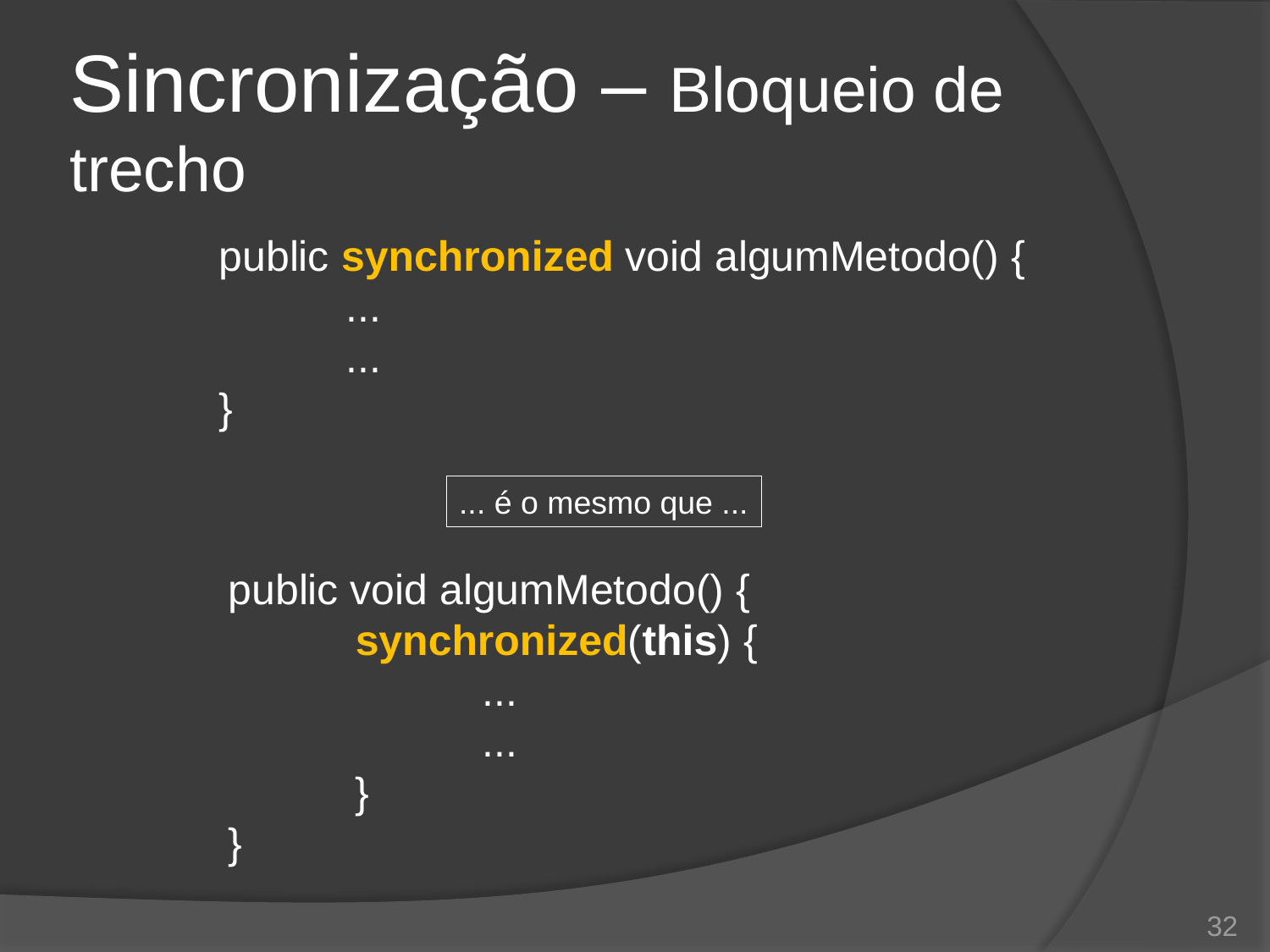

# Sincronização – Bloqueio de trecho
public synchronized void algumMetodo() {
	...
	...
}
... é o mesmo que ...
public void algumMetodo() {
	synchronized(this) {
		...
		...
	}
}
32